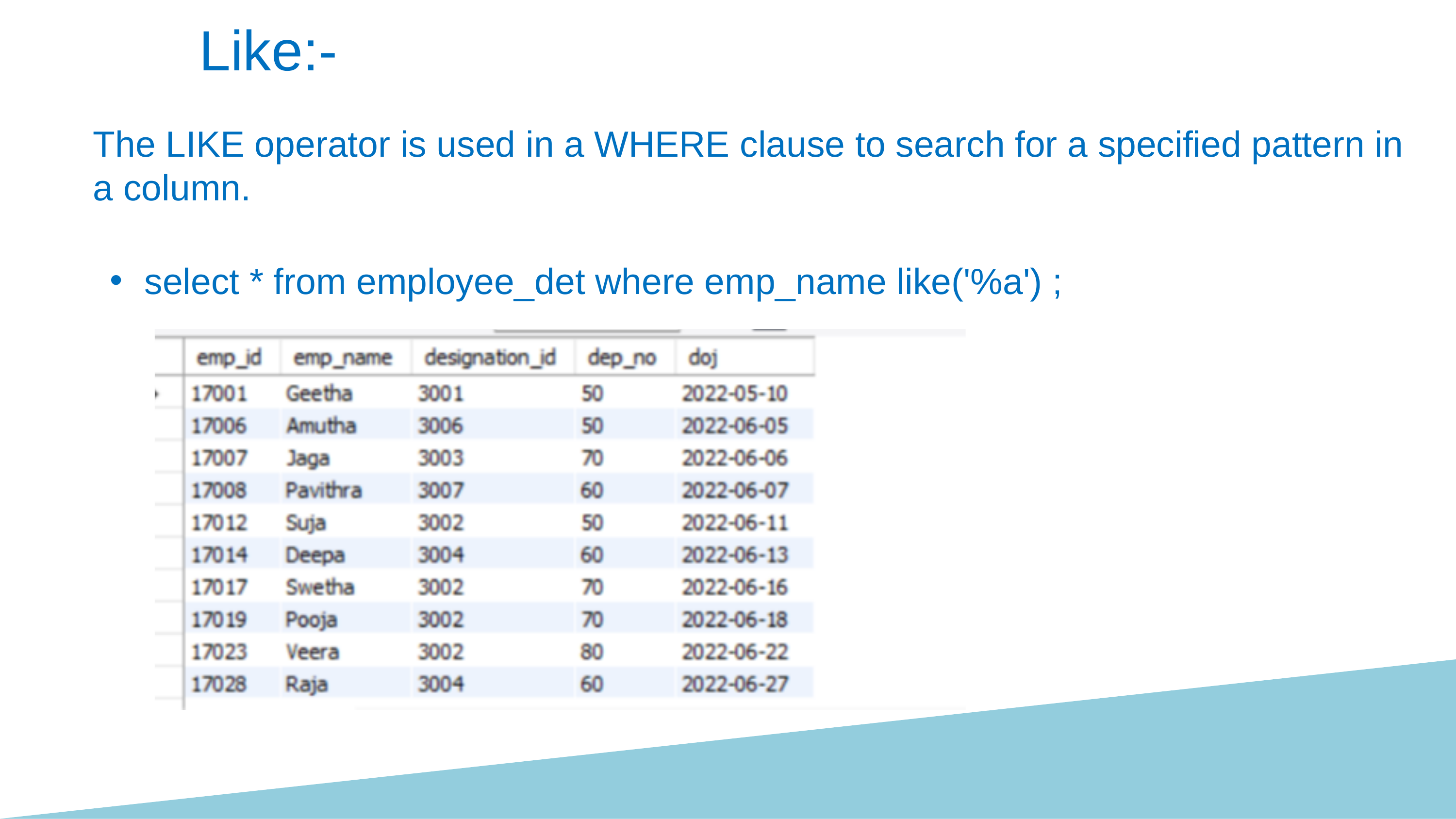

Like:-
The LIKE operator is used in a WHERE clause to search for a specified pattern in a column.
select * from employee_det where emp_name like('%a') ;